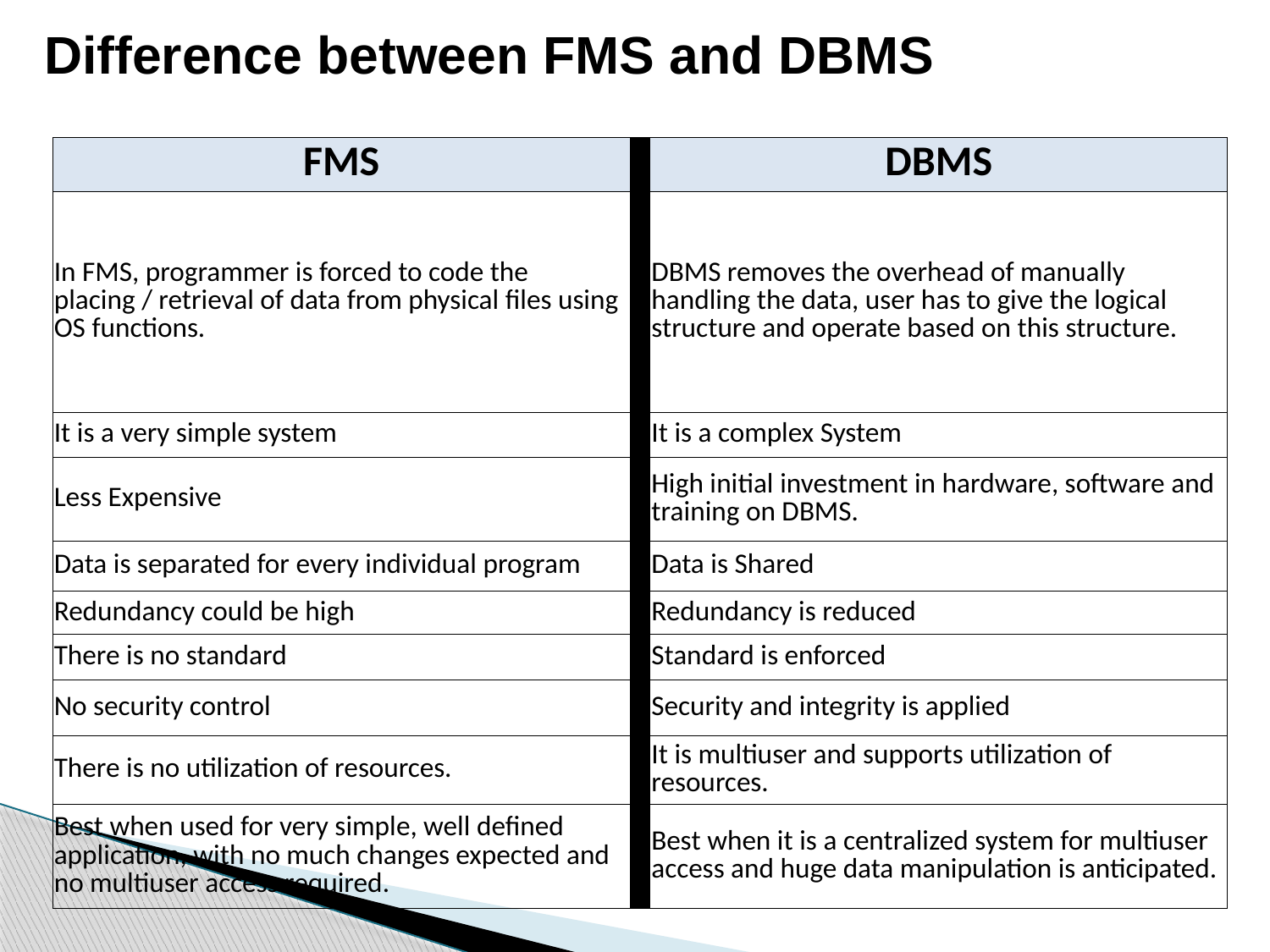

Difference between FMS and DBMS
| FMS |  | DBMS |
| --- | --- | --- |
| In FMS, programmer is forced to code the placing / retrieval of data from physical files using OS functions. |  | DBMS removes the overhead of manually handling the data, user has to give the logical structure and operate based on this structure. |
| It is a very simple system |  | It is a complex System |
| Less Expensive |  | High initial investment in hardware, software and training on DBMS. |
| Data is separated for every individual program |  | Data is Shared |
| Redundancy could be high |  | Redundancy is reduced |
| There is no standard |  | Standard is enforced |
| No security control |  | Security and integrity is applied |
| There is no utilization of resources. |  | It is multiuser and supports utilization of resources. |
| Best when used for very simple, well defined application, with no much changes expected and no multiuser access required. |  | Best when it is a centralized system for multiuser access and huge data manipulation is anticipated. |